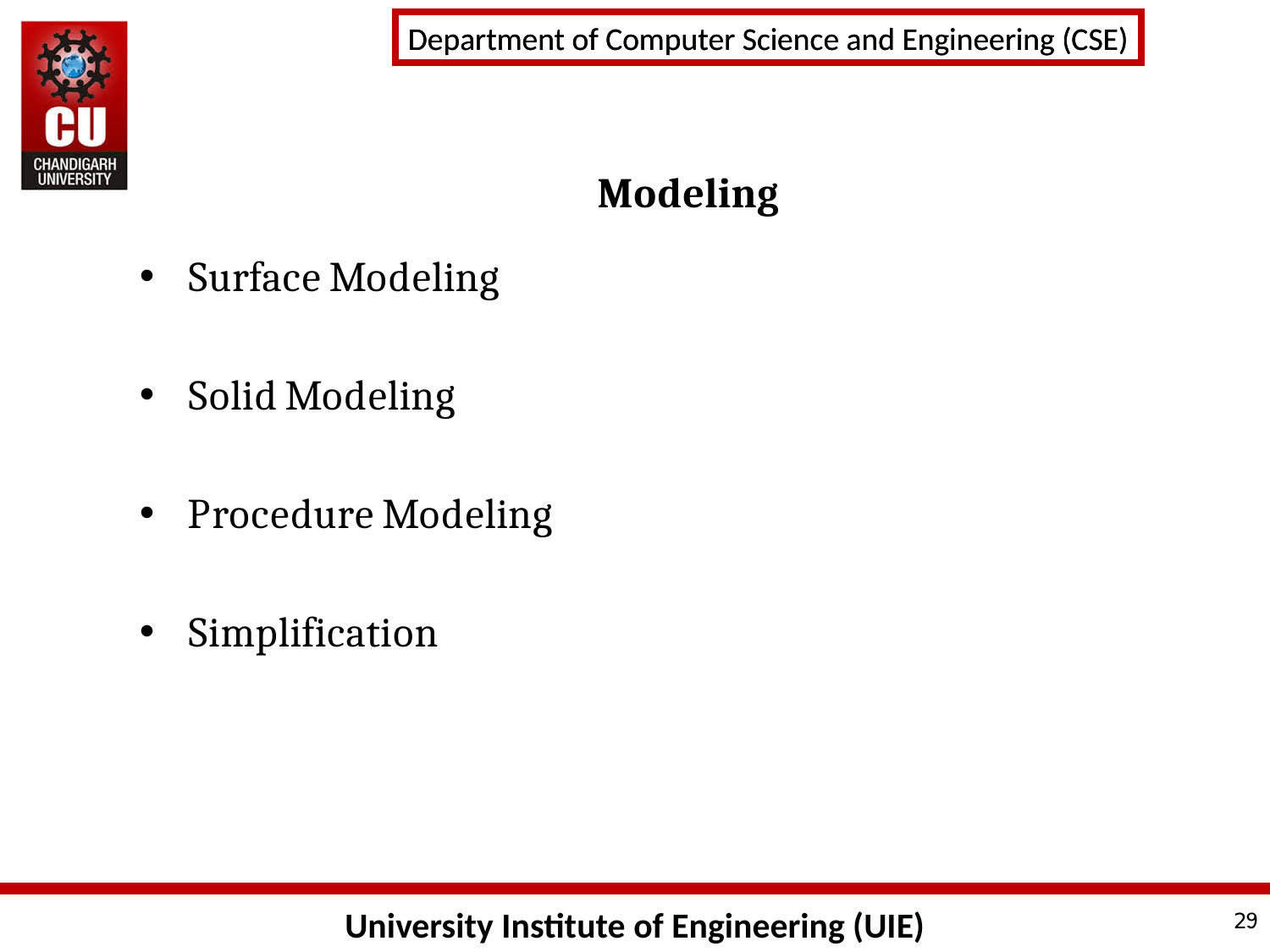

# Modeling
Surface Modeling

Solid Modeling

Procedure Modeling

Simplification

29